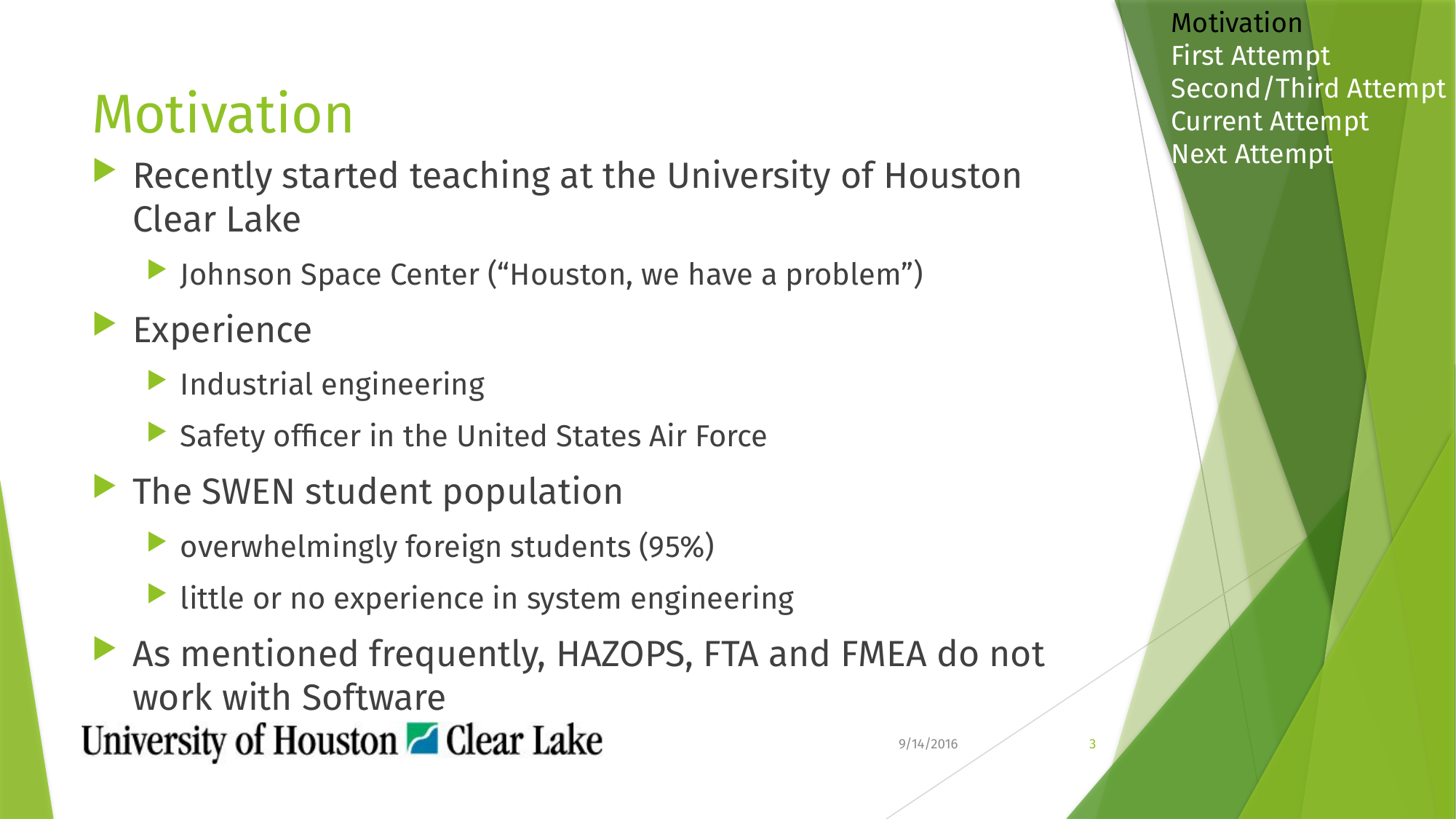

Motivation
First Attempt
Second/Third Attempt
Current Attempt
Next Attempt
# Motivation
Recently started teaching at the University of Houston Clear Lake
Johnson Space Center (“Houston, we have a problem”)
Experience
Industrial engineering
Safety officer in the United States Air Force
The SWEN student population
overwhelmingly foreign students (95%)
little or no experience in system engineering
As mentioned frequently, HAZOPS, FTA and FMEA do not work with Software

9/14/2016
3